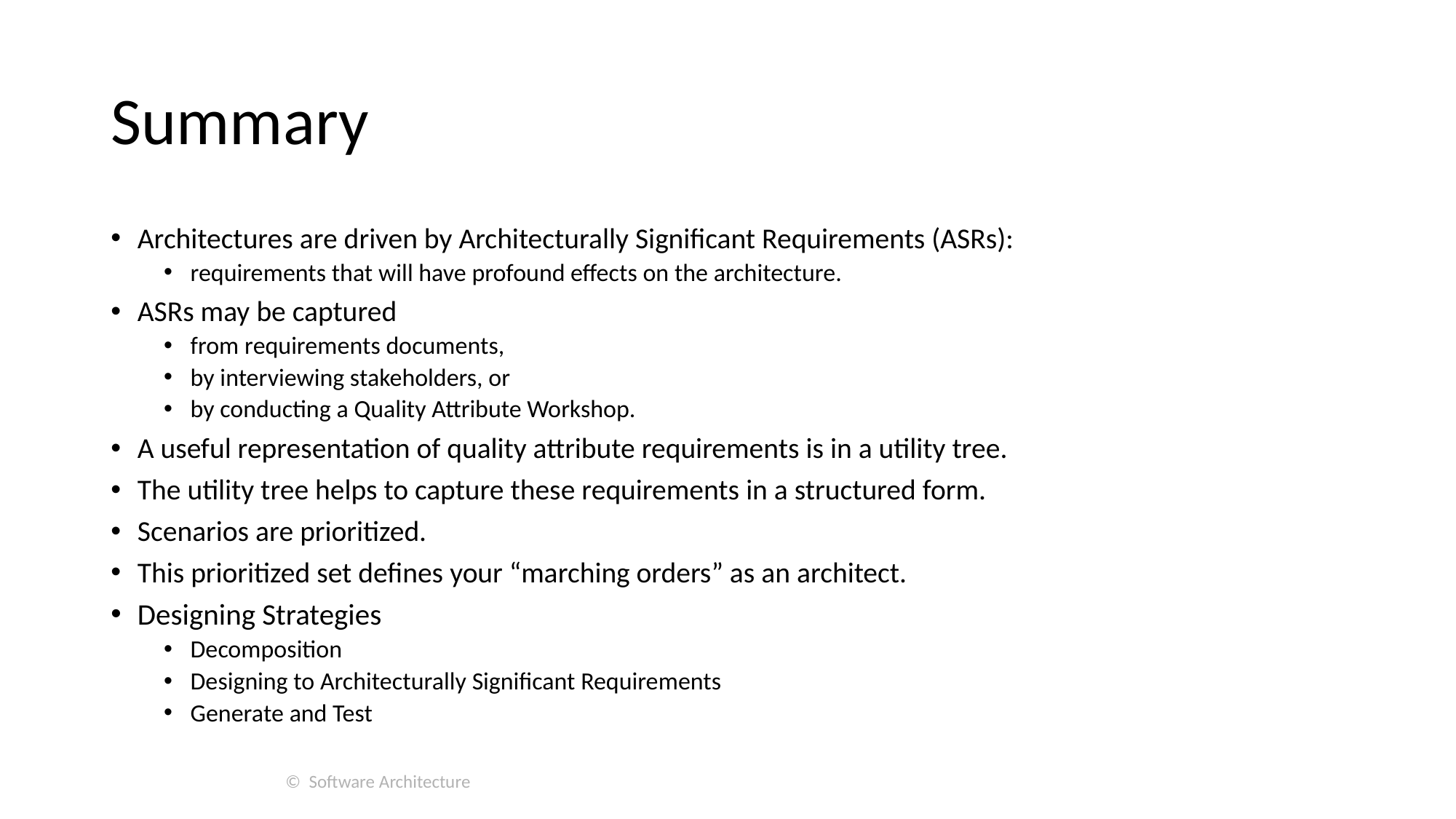

# Summary
Architectures are driven by Architecturally Significant Requirements (ASRs):
requirements that will have profound effects on the architecture.
ASRs may be captured
from requirements documents,
by interviewing stakeholders, or
by conducting a Quality Attribute Workshop.
A useful representation of quality attribute requirements is in a utility tree.
The utility tree helps to capture these requirements in a structured form.
Scenarios are prioritized.
This prioritized set defines your “marching orders” as an architect.
Designing Strategies
Decomposition
Designing to Architecturally Significant Requirements
Generate and Test

©  Software Architecture